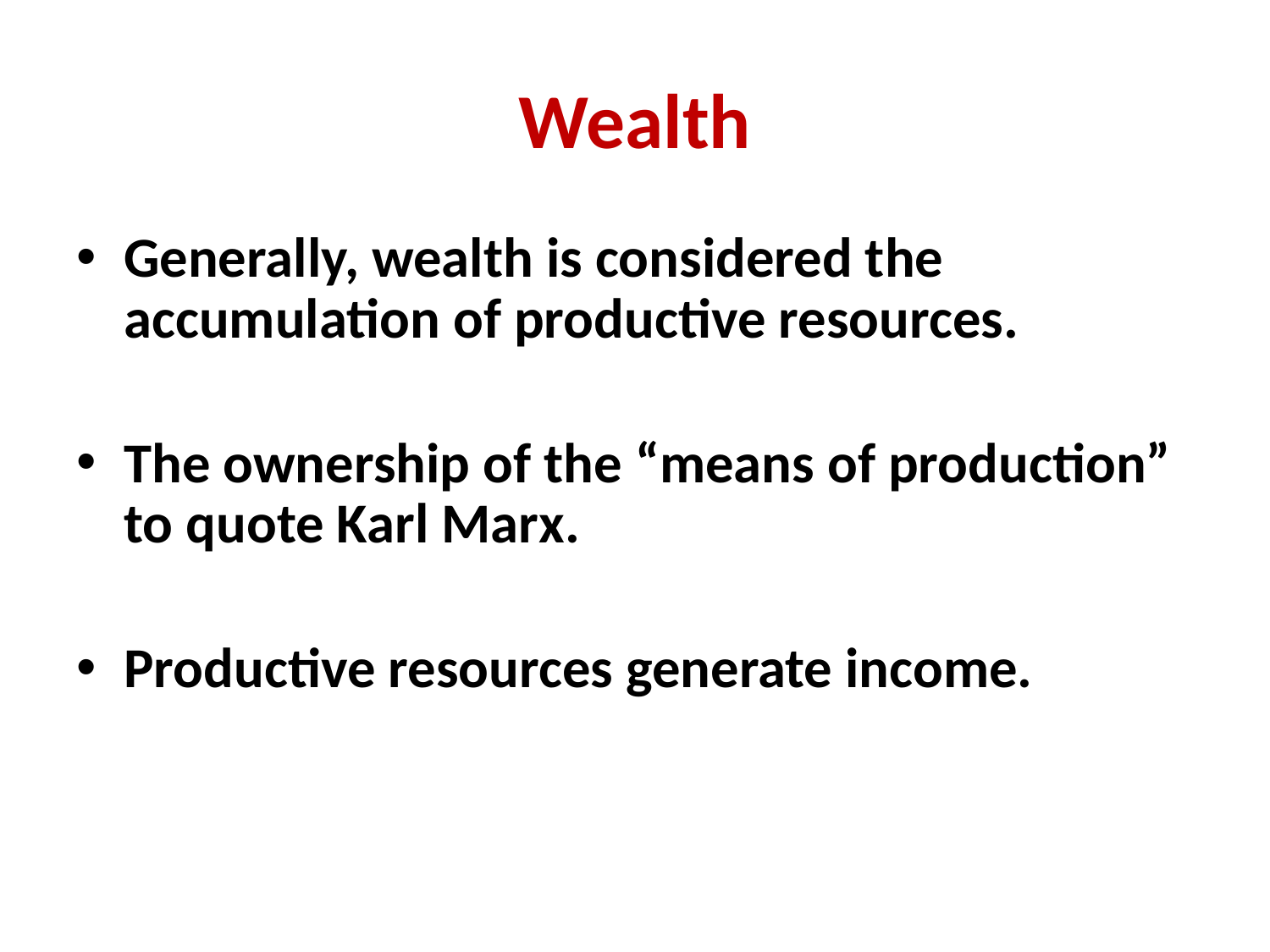

# Wealth
Generally, wealth is considered the accumulation of productive resources.

The ownership of the “means of production” to quote Karl Marx.

Productive resources generate income.